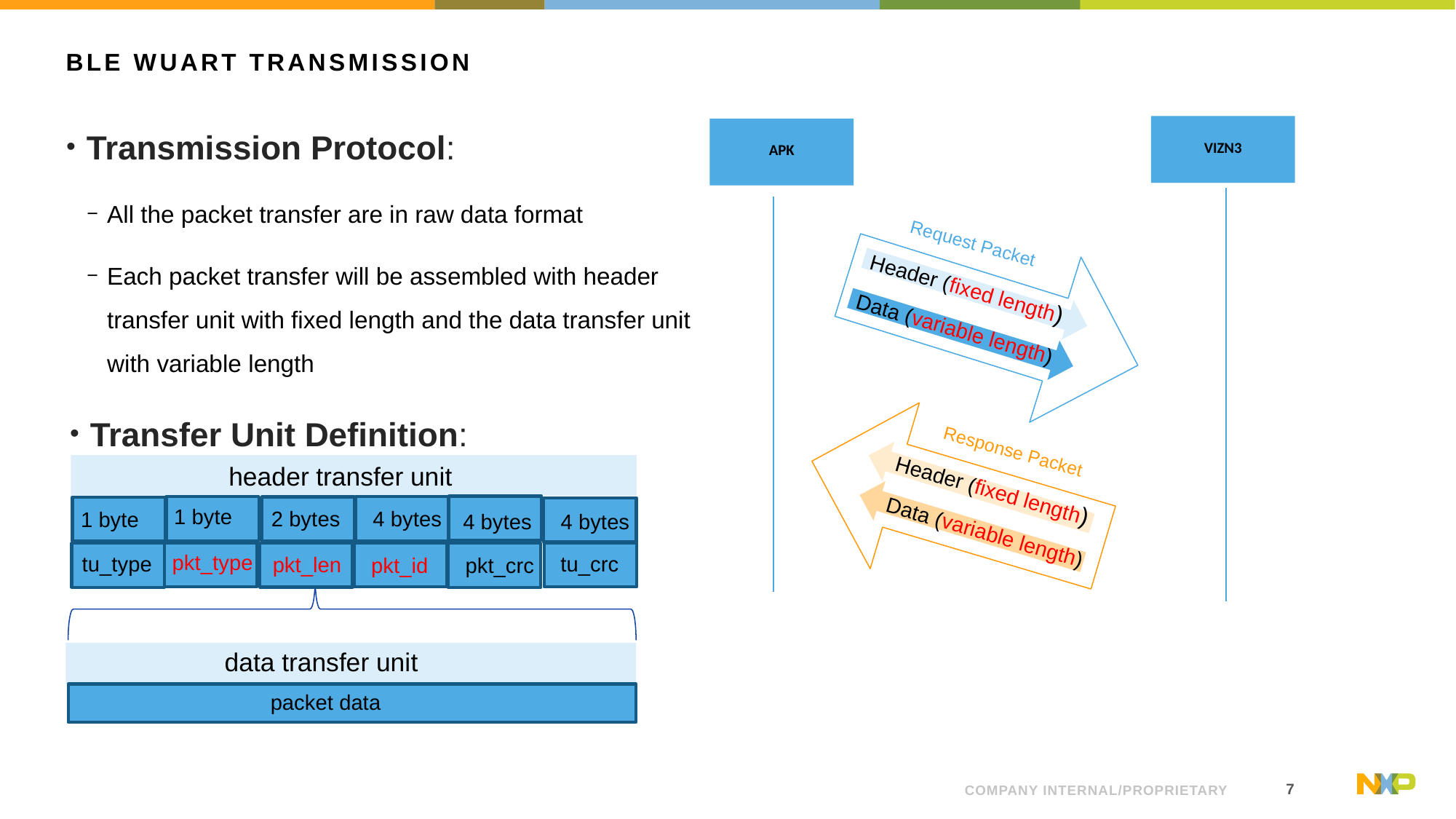

BLE WUART TRANSMISSION
Transmission Protocol:
All the packet transfer are in raw data format
Each packet transfer will be assembled with header transfer unit with fixed length and the data transfer unit with variable length
VIZN3
APK
Request Packet

Header (fixed length)

Data (variable length)

Transfer Unit Definition:

 Response Packet
header transfer unit

Header (fixed length)

1 byte

2 bytes
4 bytes
1 byte

4 bytes
4 bytes

Data (variable length)

pkt_type
tu_type

tu_crc
pkt_len
pkt_id
pkt_crc
data transfer unit

packet data